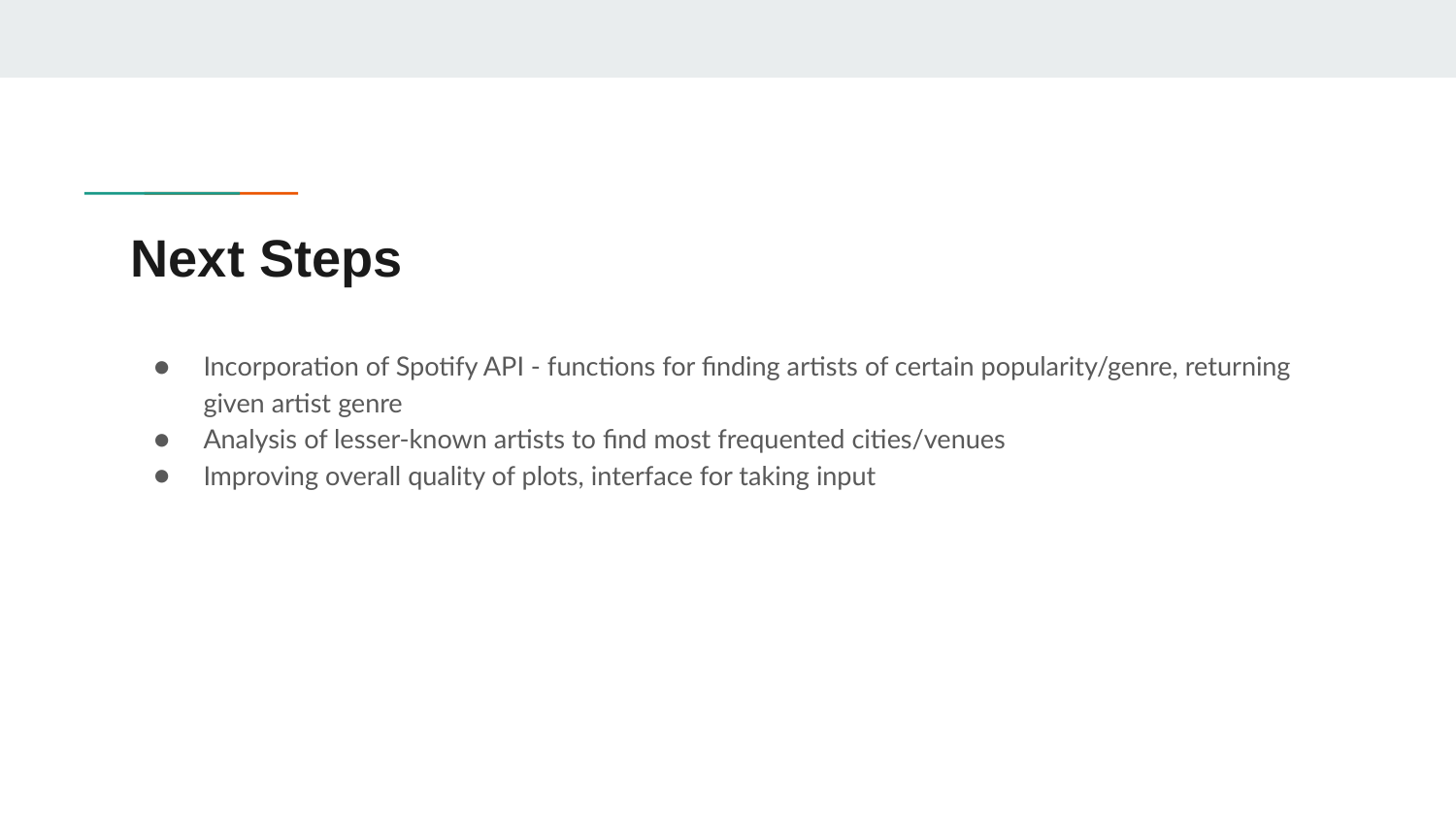

# Next Steps
Incorporation of Spotify API - functions for finding artists of certain popularity/genre, returning given artist genre
Analysis of lesser-known artists to find most frequented cities/venues
Improving overall quality of plots, interface for taking input